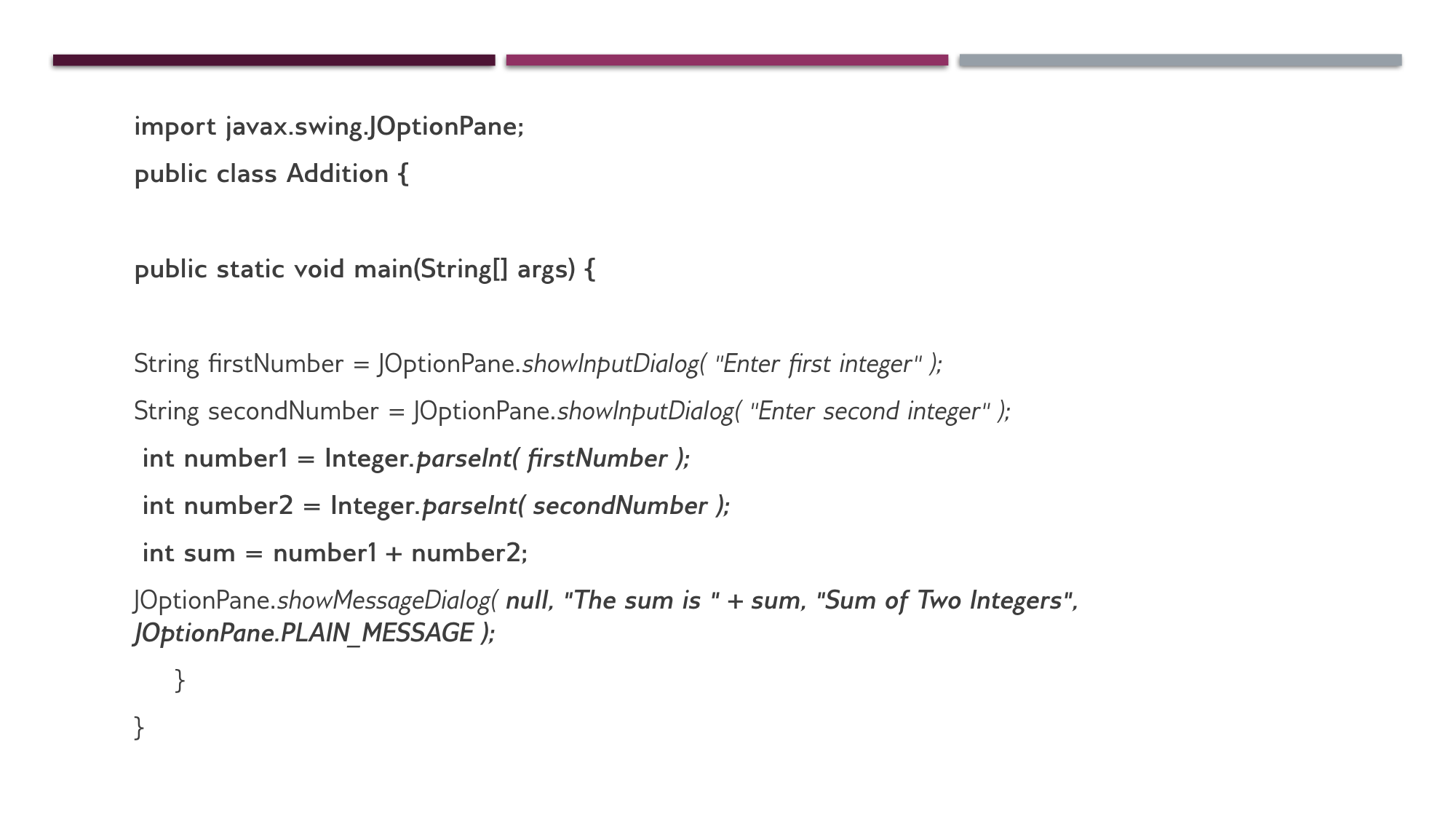

import javax.swing.JOptionPane;
public class Addition {

public static void main(String[] args) {

String firstNumber = JOptionPane.showInputDialog( "Enter first integer" );
String secondNumber = JOptionPane.showInputDialog( "Enter second integer" );
 int number1 = Integer.parseInt( firstNumber );
 int number2 = Integer.parseInt( secondNumber );
 int sum = number1 + number2;
JOptionPane.showMessageDialog( null, "The sum is " + sum, "Sum of Two Integers", JOptionPane.PLAIN_MESSAGE );
     }
}